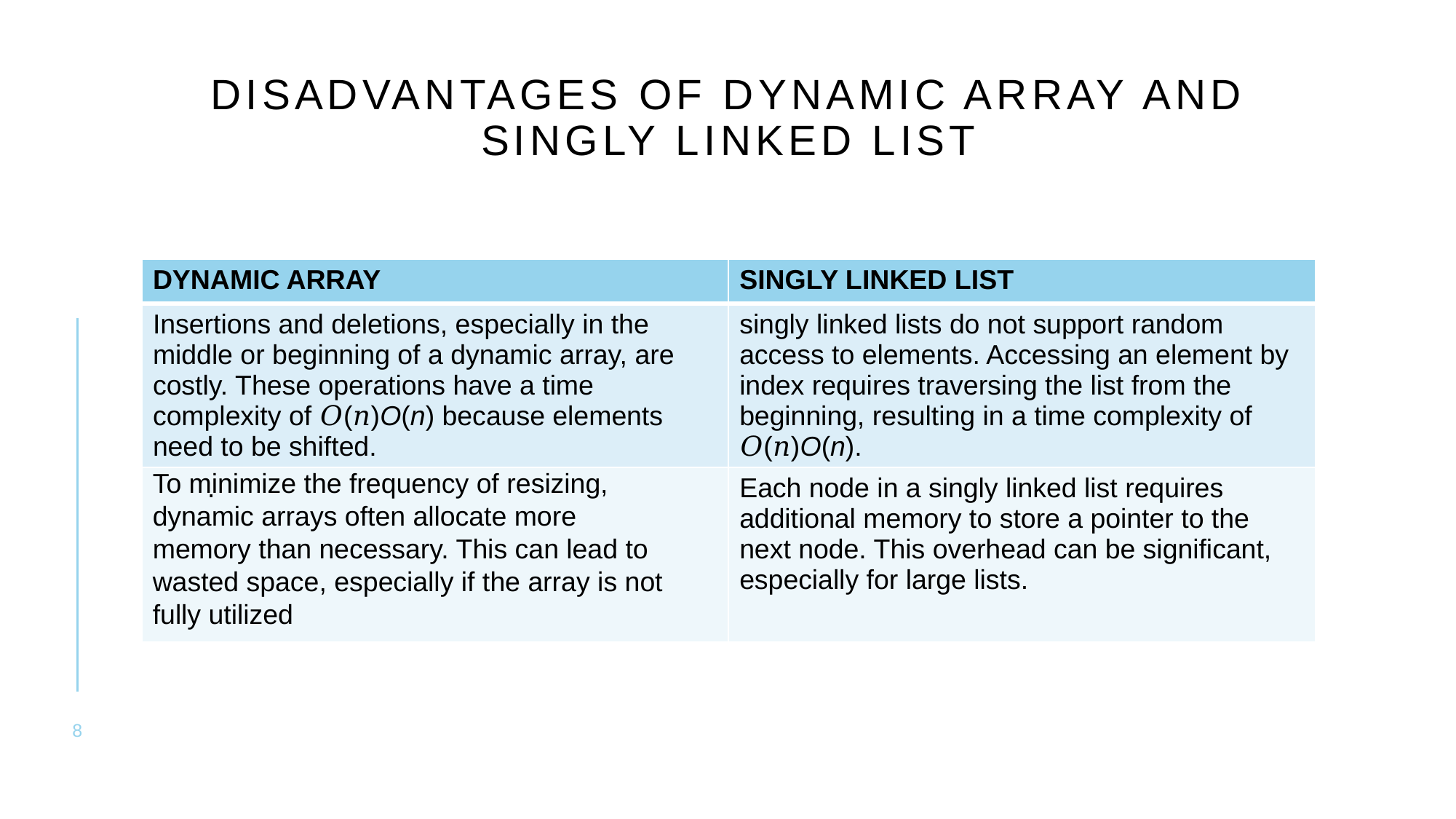

# DISADVANTAGES OF DYNAMIC ARRAY AND SINGLY LINKED LIST
| DYNAMIC ARRAY | SINGLY LINKED LIST |
| --- | --- |
| Insertions and deletions, especially in the middle or beginning of a dynamic array, are costly. These operations have a time complexity of 𝑂(𝑛)O(n) because elements need to be shifted. | singly linked lists do not support random access to elements. Accessing an element by index requires traversing the list from the beginning, resulting in a time complexity of 𝑂(𝑛)O(n). |
| . | Each node in a singly linked list requires additional memory to store a pointer to the next node. This overhead can be significant, especially for large lists. |
To minimize the frequency of resizing, dynamic arrays often allocate more memory than necessary. This can lead to wasted space, especially if the array is not fully utilized
8